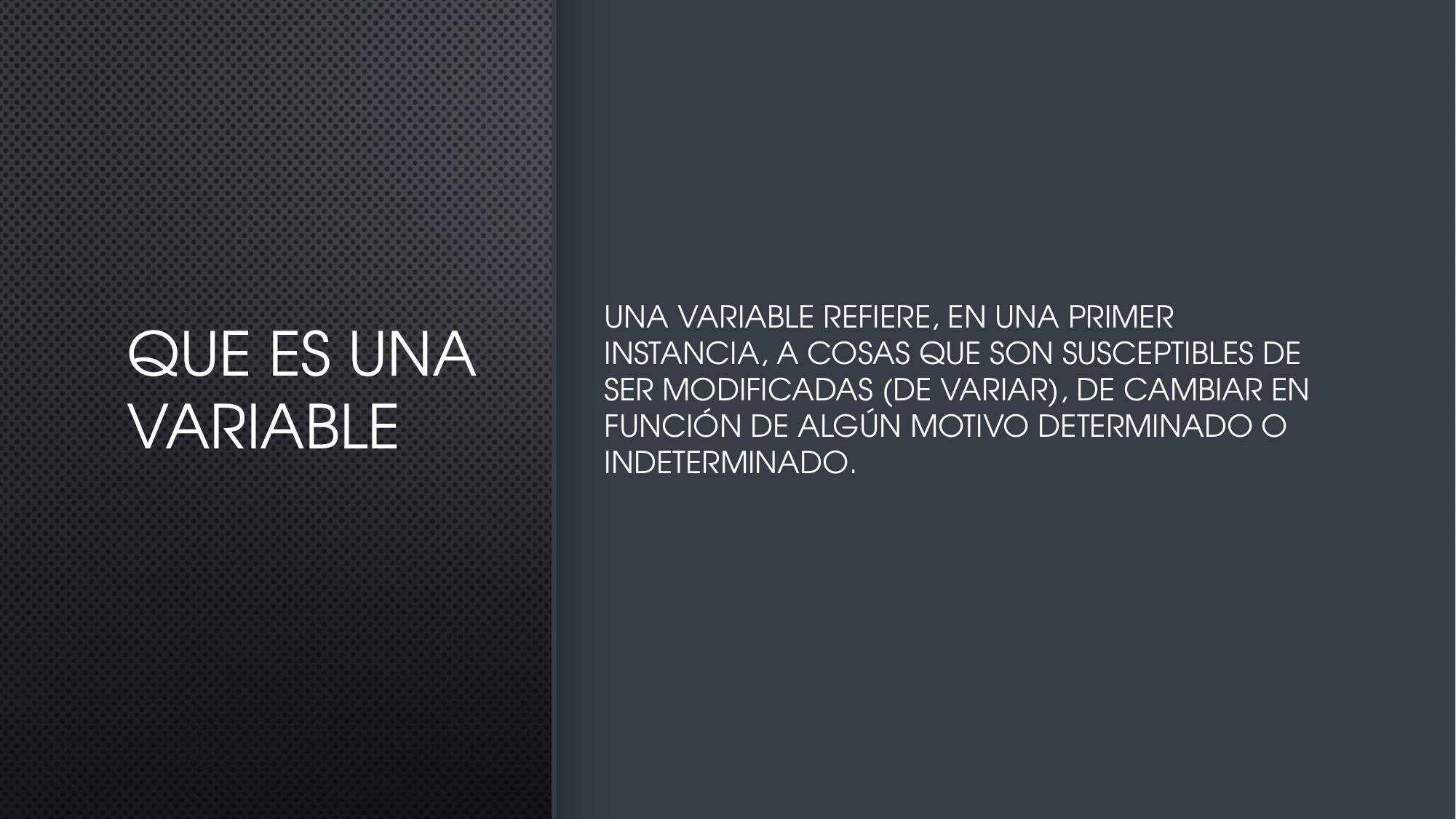

# QUE ES UNA VARIABLE
Una variable refiere, en una primer instancia, a cosas que son susceptibles de ser modificadas (de variar), de cambiar en función de algún motivo determinado o indeterminado.